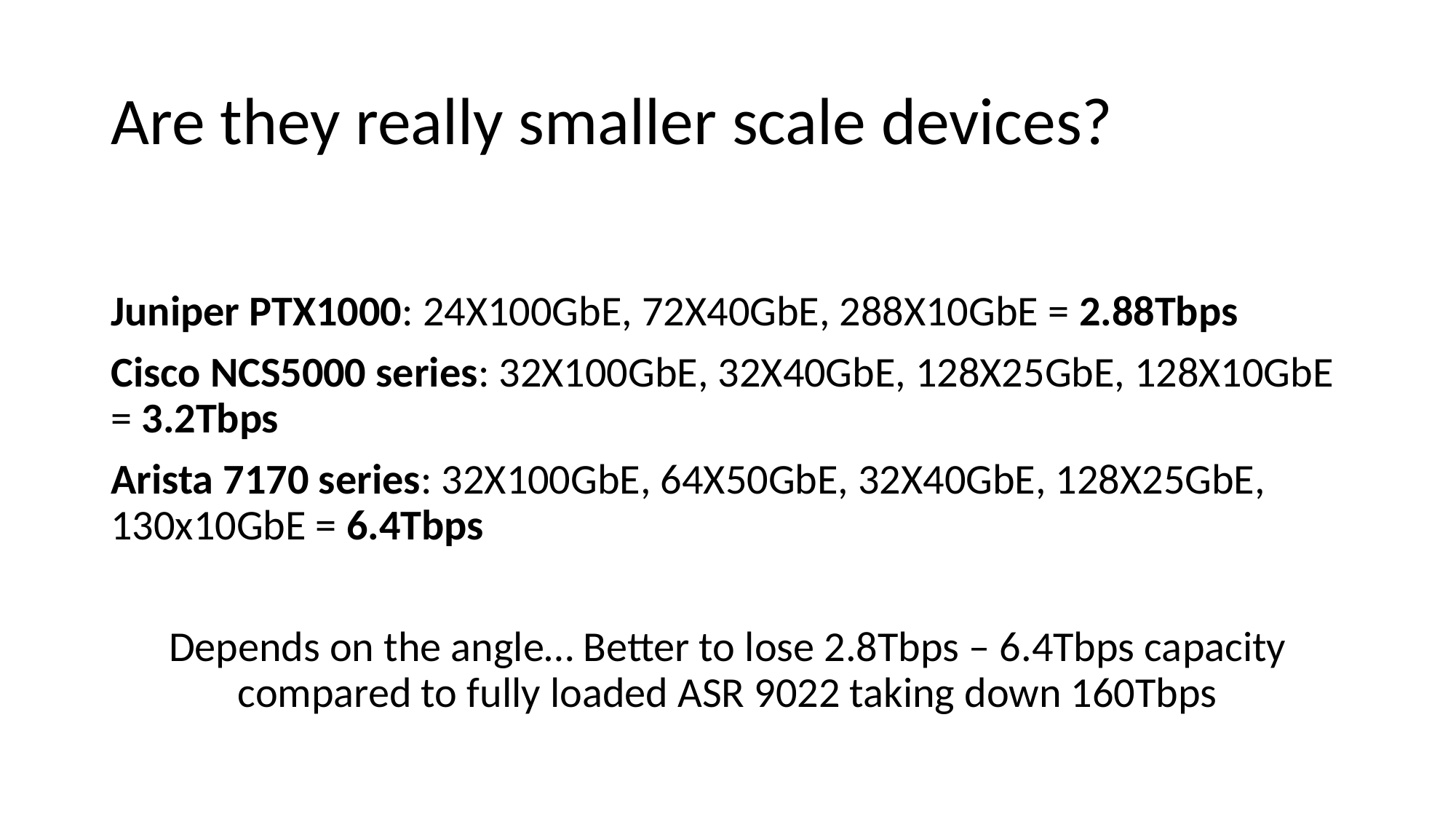

# Are they really smaller scale devices?

Juniper PTX1000: 24X100GbE, 72X40GbE, 288X10GbE = 2.88Tbps
Cisco NCS5000 series: 32X100GbE, 32X40GbE, 128X25GbE, 128X10GbE = 3.2Tbps
Arista 7170 series: 32X100GbE, 64X50GbE, 32X40GbE, 128X25GbE, 130x10GbE = 6.4Tbps

Depends on the angle… Better to lose 2.8Tbps – 6.4Tbps capacity compared to fully loaded ASR 9022 taking down 160Tbps